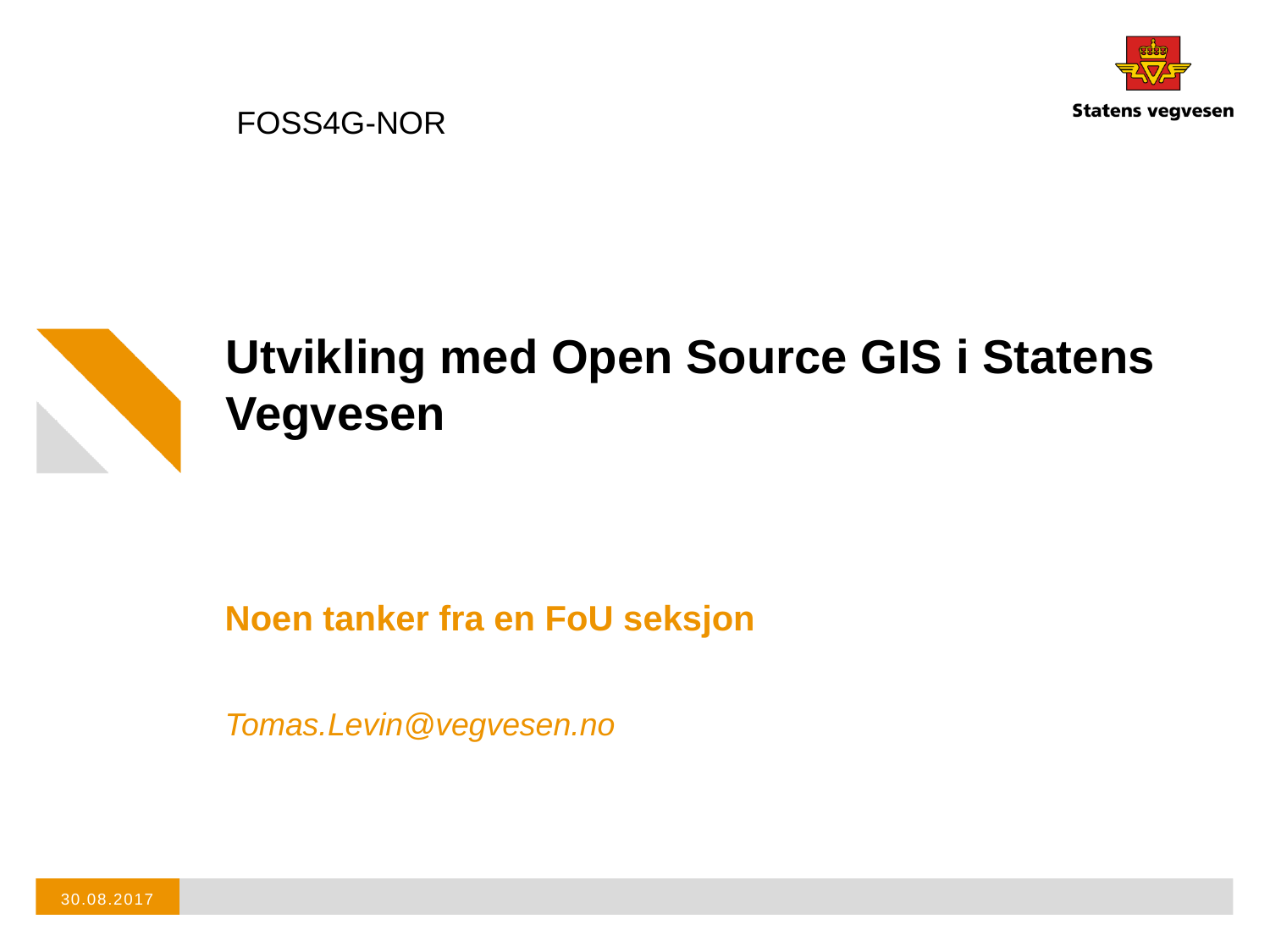

FOSS4G-NOR
# Utvikling med Open Source GIS i Statens Vegvesen
Noen tanker fra en FoU seksjon

Tomas.Levin@vegvesen.no
30.08.2017